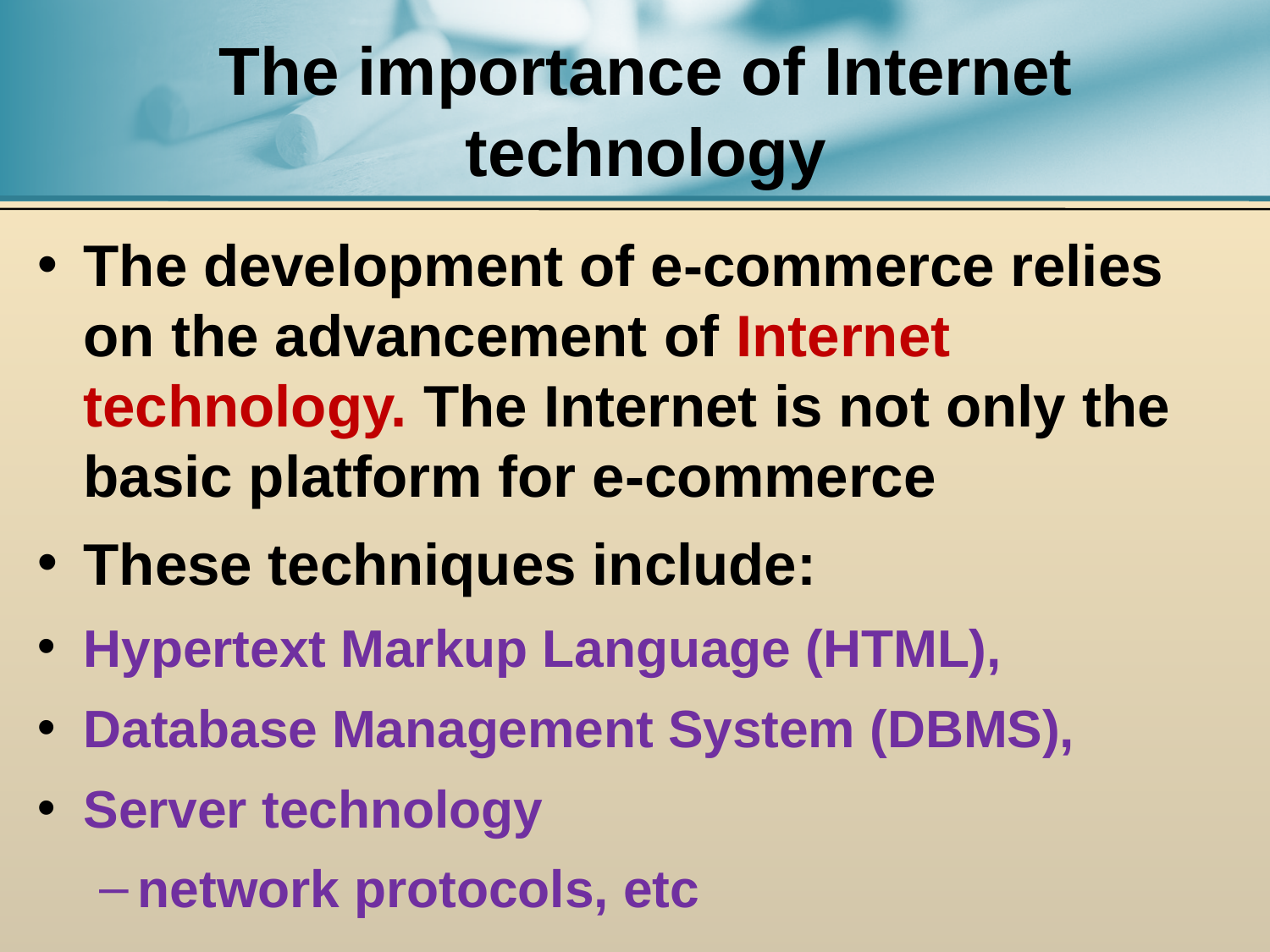

# The importance of Internet technology
The development of e-commerce relies on the advancement of Internet technology. The Internet is not only the basic platform for e-commerce
These techniques include:
Hypertext Markup Language (HTML),
Database Management System (DBMS),
Server technology
network protocols, etc